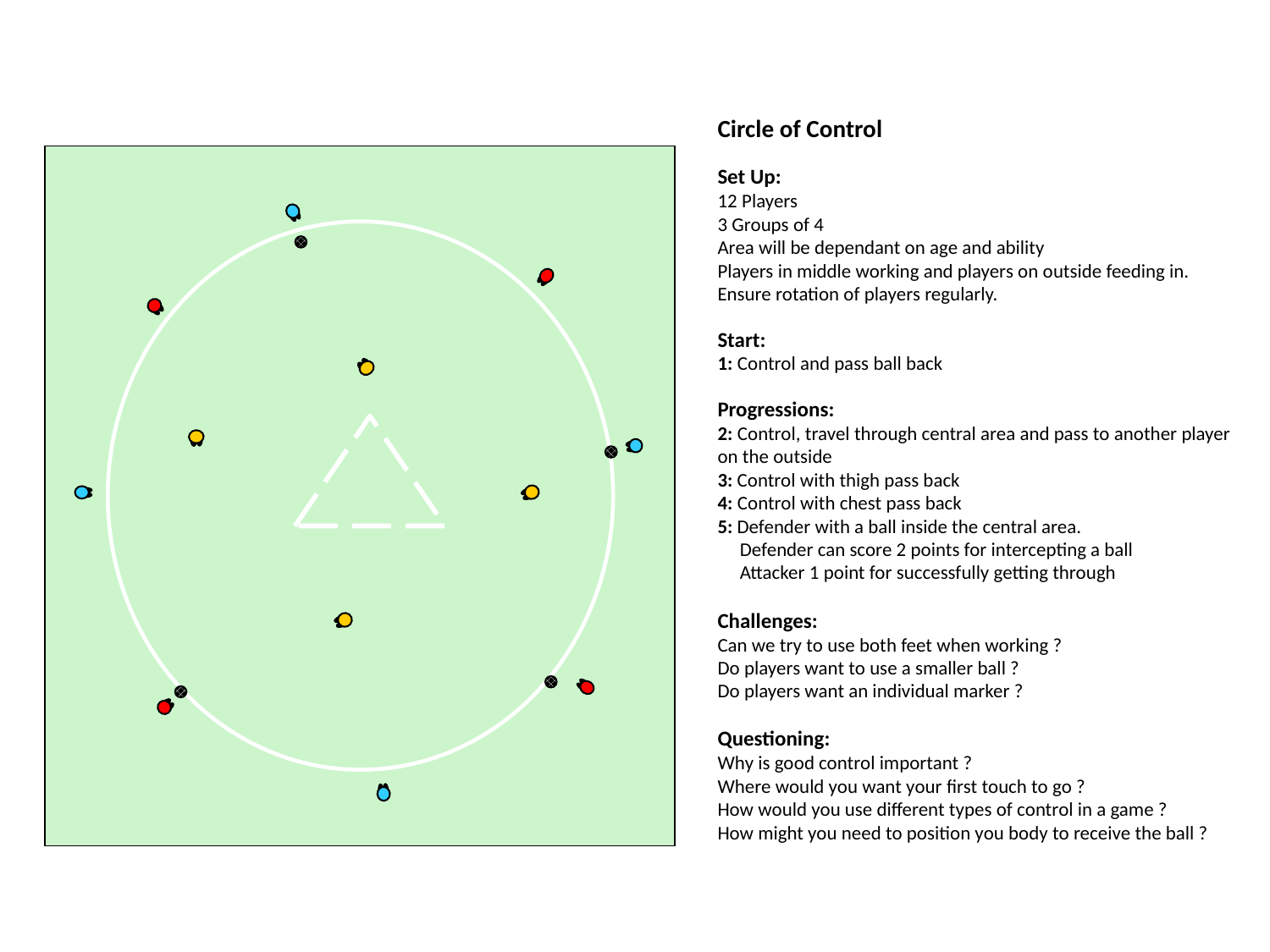

Circle of Control

Set Up:
12 Players
3 Groups of 4
Area will be dependant on age and ability
Players in middle working and players on outside feeding in.
Ensure rotation of players regularly.

Start:
1: Control and pass ball back

Progressions:
2: Control, travel through central area and pass to another player on the outside
3: Control with thigh pass back
4: Control with chest pass back
5: Defender with a ball inside the central area.
     Defender can score 2 points for intercepting a ball
     Attacker 1 point for successfully getting through

Challenges:
Can we try to use both feet when working ?
Do players want to use a smaller ball ?
Do players want an individual marker ?

Questioning:
Why is good control important ?
Where would you want your first touch to go ?
How would you use different types of control in a game ?
How might you need to position you body to receive the ball ?